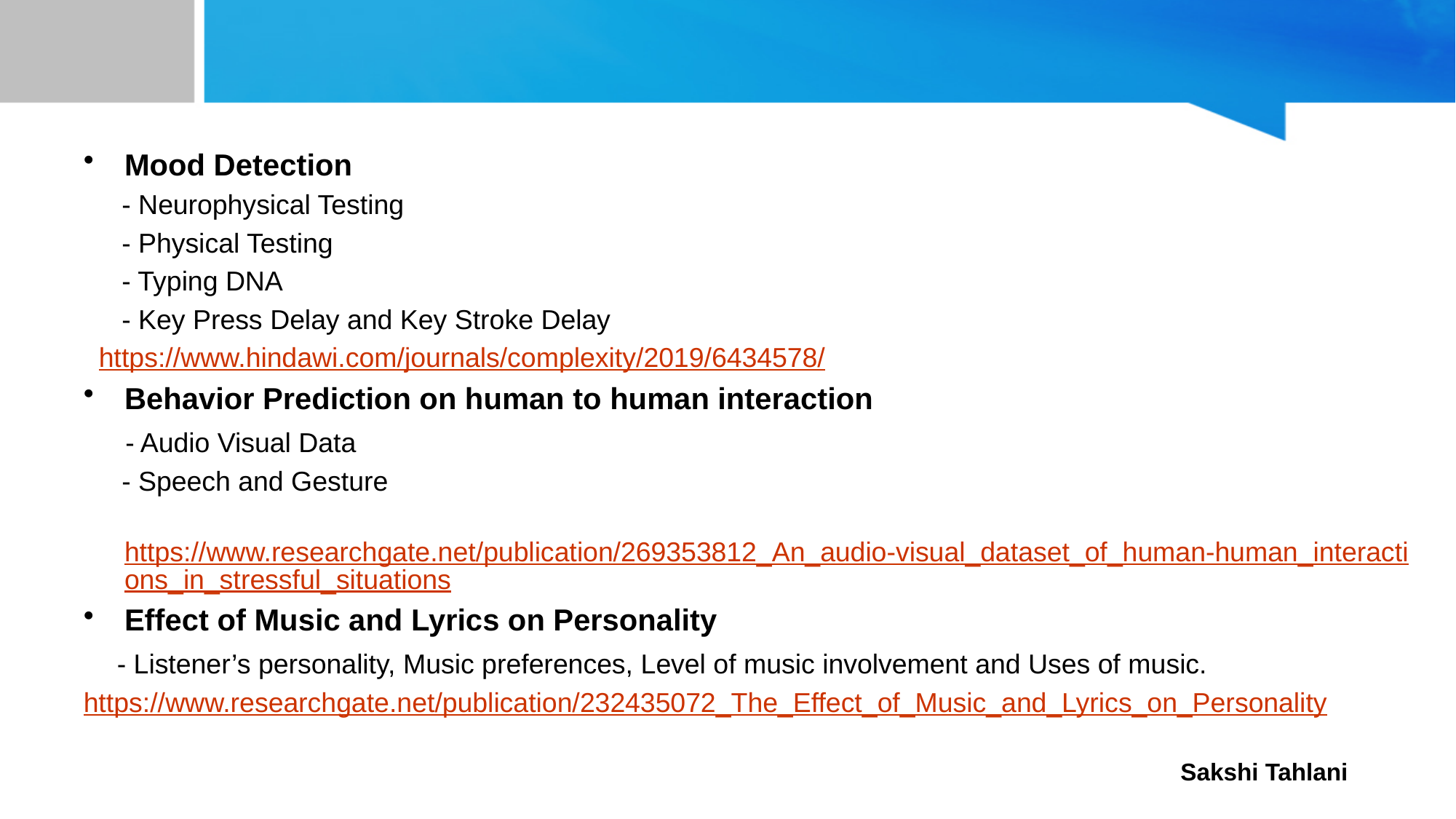

#
Mood Detection
     - Neurophysical Testing
     - Physical Testing
     - Typing DNA
     - Key Press Delay and Key Stroke Delay
  https://www.hindawi.com/journals/complexity/2019/6434578/
Behavior Prediction on human to human interaction
     - Audio Visual Data
     - Speech and Gesture
 https://www.researchgate.net/publication/269353812_An_audio-visual_dataset_of_human-human_interactions_in_stressful_situations
Effect of Music and Lyrics on Personality
    - Listener’s personality, Music preferences, Level of music involvement and Uses of music.
https://www.researchgate.net/publication/232435072_The_Effect_of_Music_and_Lyrics_on_Personality

                                                                                                                                                                   Sakshi Tahlani